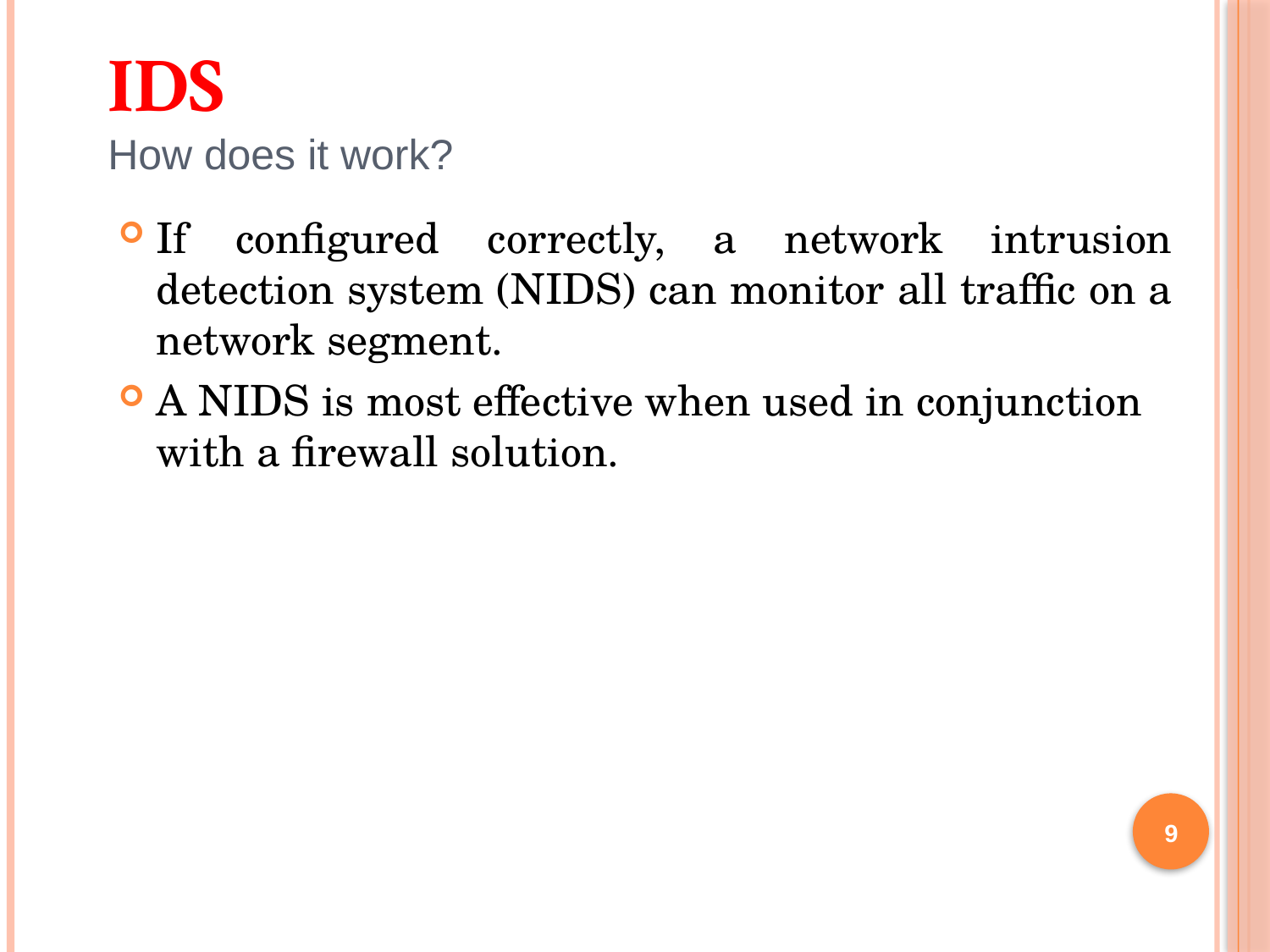

IDS
How does it work?
If configured correctly, a network intrusion detection system (NIDS) can monitor all traffic on a network segment.
A NIDS is most effective when used in conjunction with a firewall solution.
9